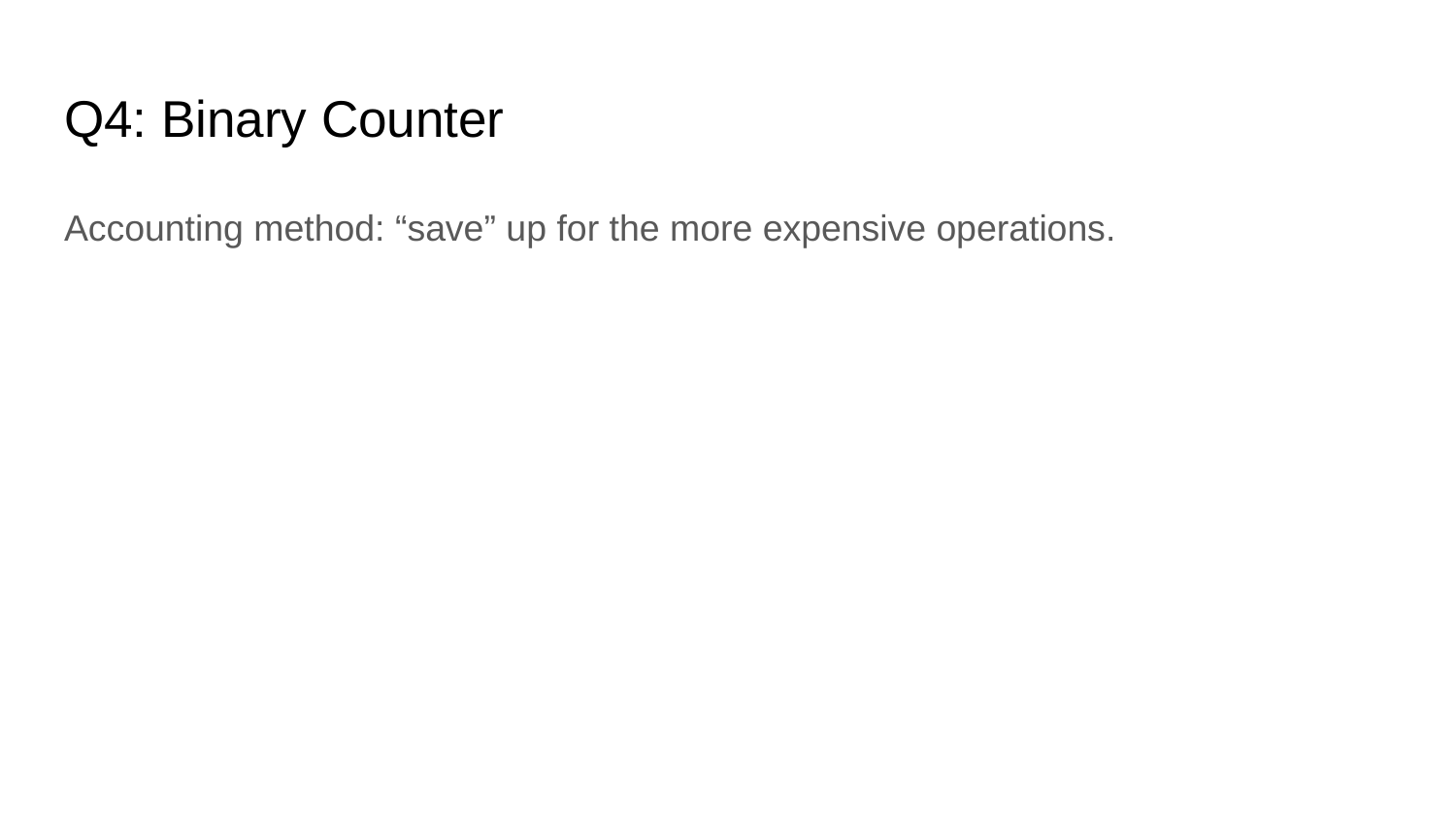

# Q4: Binary Counter
Accounting method: “save” up for the more expensive operations.